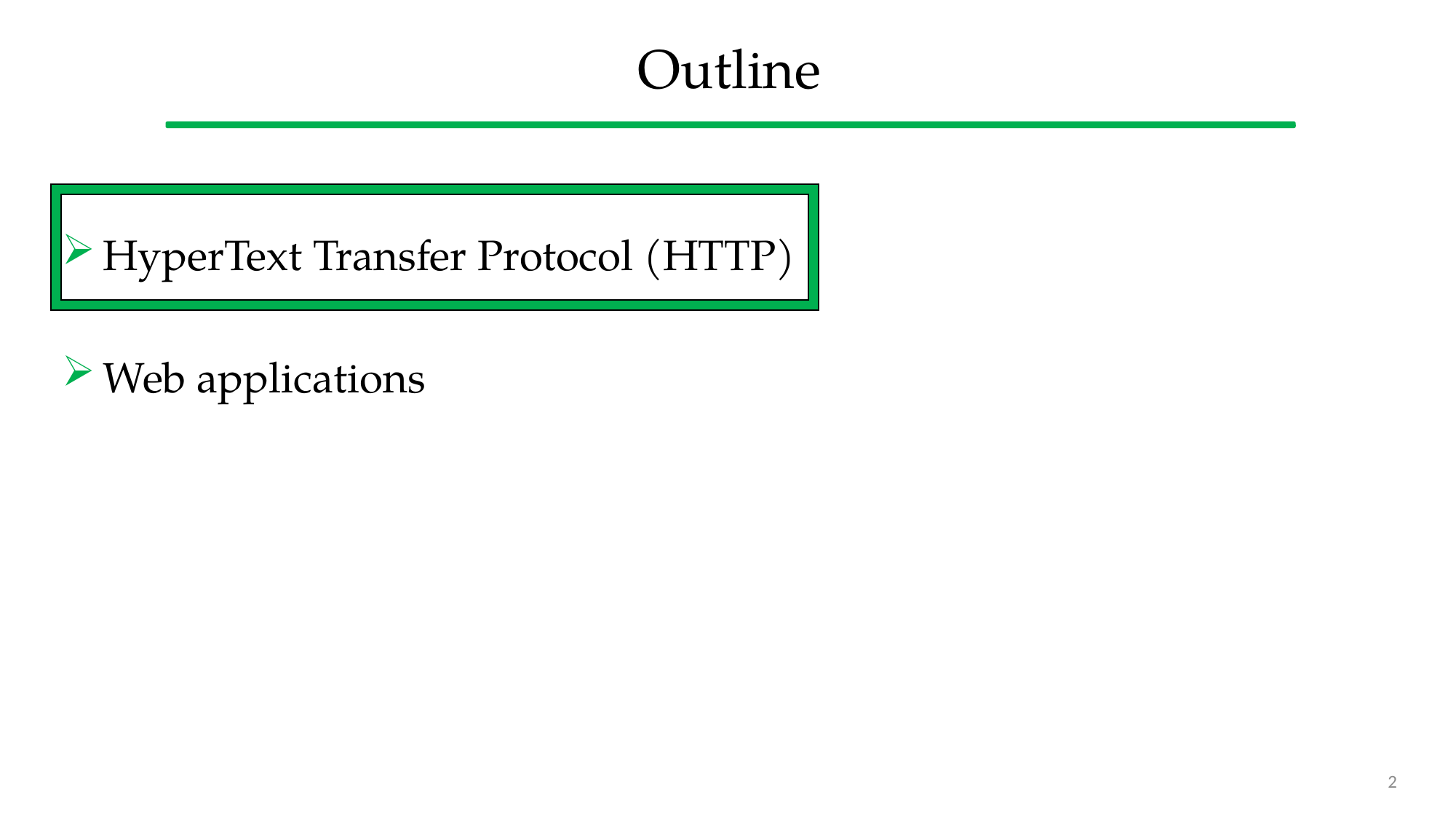

# Outline

HyperText Transfer Protocol (HTTP)

Web applications

2